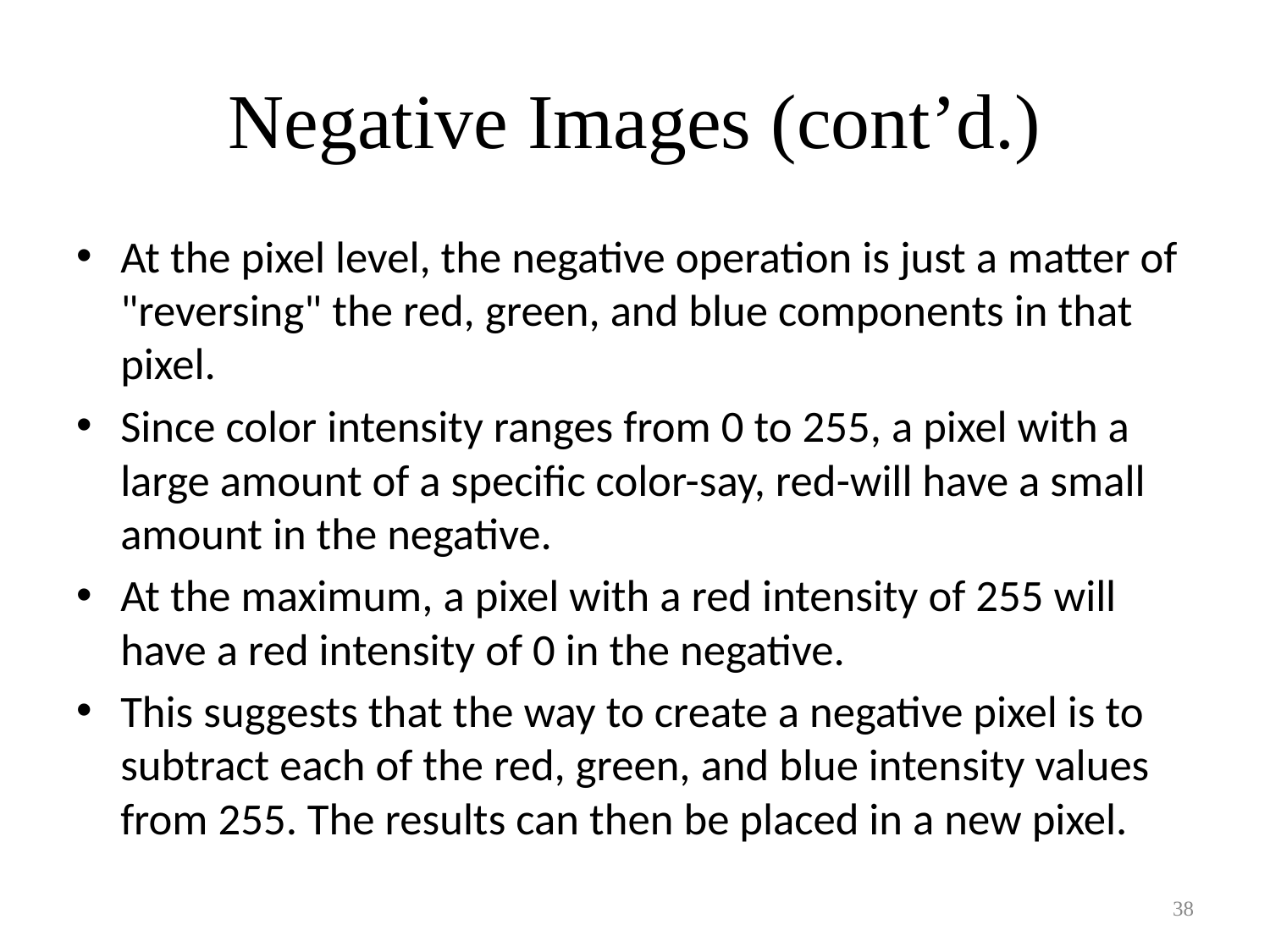

# Negative Images (cont’d.)
At the pixel level, the negative operation is just a matter of "reversing" the red, green, and blue components in that pixel.
Since color intensity ranges from 0 to 255, a pixel with a large amount of a specific color-say, red-will have a small amount in the negative.
At the maximum, a pixel with a red intensity of 255 will have a red intensity of 0 in the negative.
This suggests that the way to create a negative pixel is to subtract each of the red, green, and blue intensity values from 255. The results can then be placed in a new pixel.
38